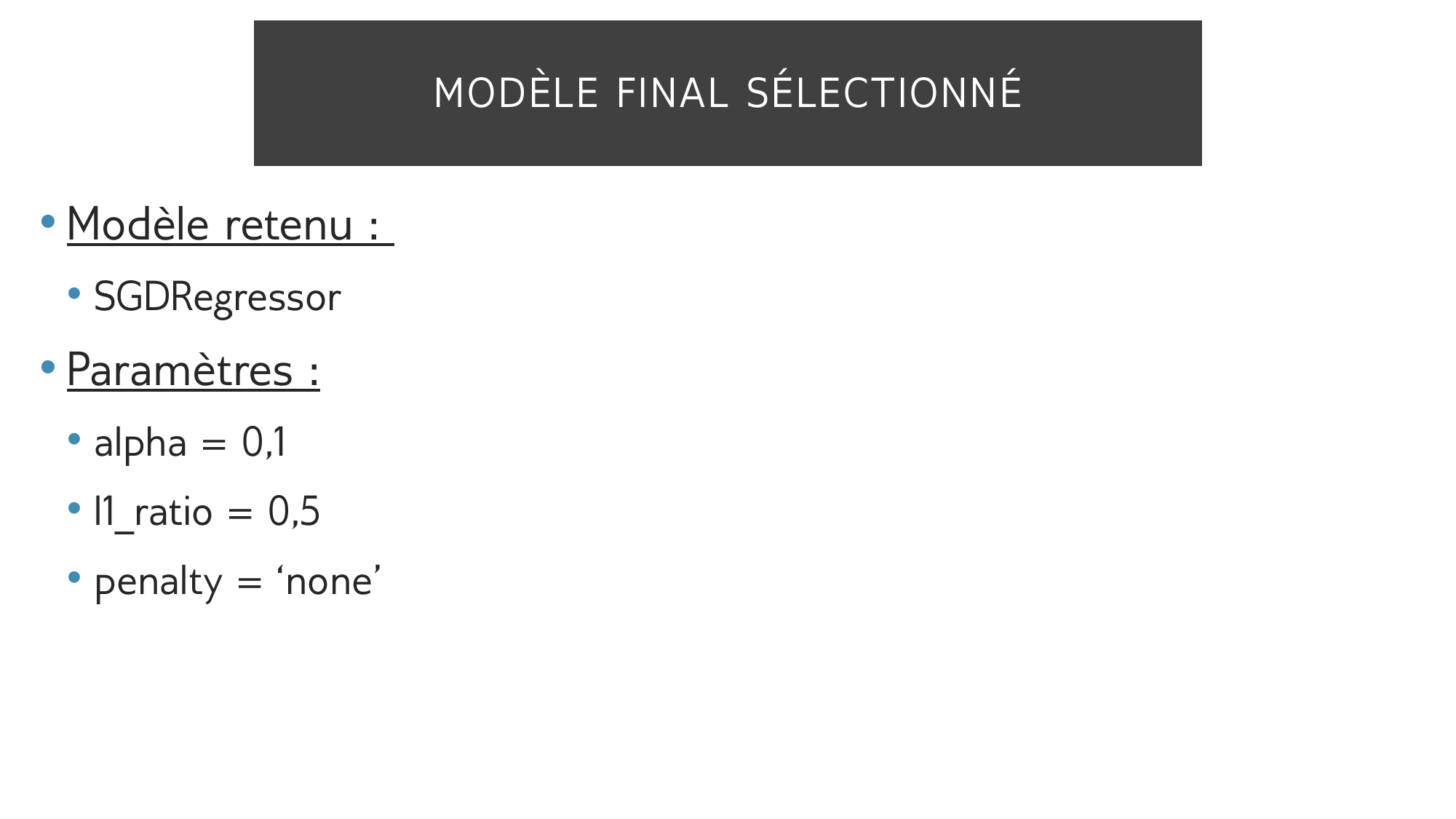

# Modèle final sélectionné
Modèle retenu :
SGDRegressor
Paramètres :
alpha = 0,1
l1_ratio = 0,5
penalty = ‘none’